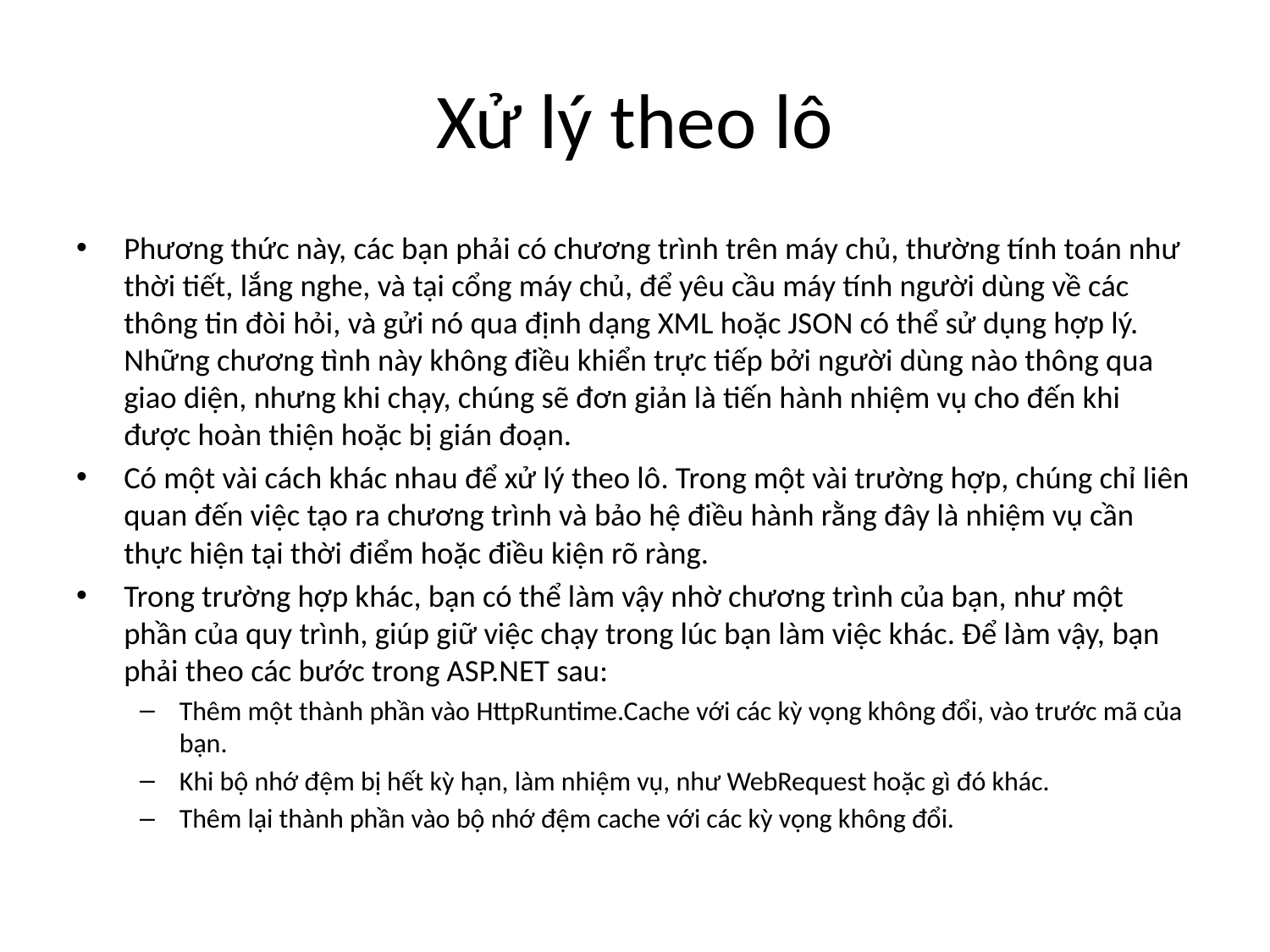

# Xử lý theo lô
Phương thức này, các bạn phải có chương trình trên máy chủ, thường tính toán như thời tiết, lắng nghe, và tại cổng máy chủ, để yêu cầu máy tính người dùng về các thông tin đòi hỏi, và gửi nó qua định dạng XML hoặc JSON có thể sử dụng hợp lý. Những chương tình này không điều khiển trực tiếp bởi người dùng nào thông qua giao diện, nhưng khi chạy, chúng sẽ đơn giản là tiến hành nhiệm vụ cho đến khi được hoàn thiện hoặc bị gián đoạn.
Có một vài cách khác nhau để xử lý theo lô. Trong một vài trường hợp, chúng chỉ liên quan đến việc tạo ra chương trình và bảo hệ điều hành rằng đây là nhiệm vụ cần thực hiện tại thời điểm hoặc điều kiện rõ ràng.
Trong trường hợp khác, bạn có thể làm vậy nhờ chương trình của bạn, như một phần của quy trình, giúp giữ việc chạy trong lúc bạn làm việc khác. Để làm vậy, bạn phải theo các bước trong ASP.NET sau:
Thêm một thành phần vào HttpRuntime.Cache với các kỳ vọng không đổi, vào trước mã của bạn.
Khi bộ nhớ đệm bị hết kỳ hạn, làm nhiệm vụ, như WebRequest hoặc gì đó khác.
Thêm lại thành phần vào bộ nhớ đệm cache với các kỳ vọng không đổi.